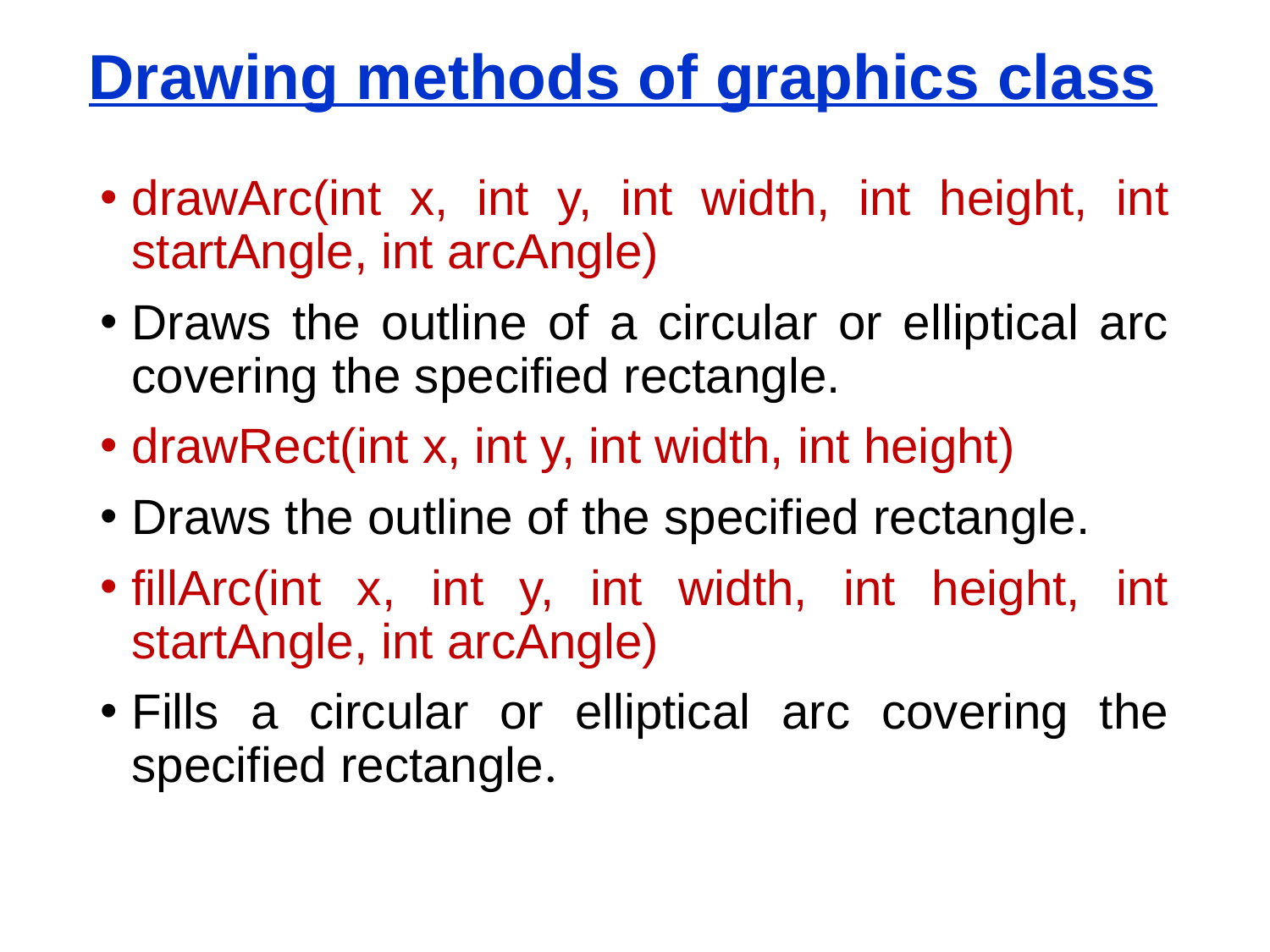

# Drawing methods of graphics class
drawArc(int x, int y, int width, int height, int startAngle, int arcAngle)
Draws the outline of a circular or elliptical arc covering the specified rectangle.
drawRect(int x, int y, int width, int height)
Draws the outline of the specified rectangle.
fillArc(int x, int y, int width, int height, int startAngle, int arcAngle)
Fills a circular or elliptical arc covering the specified rectangle.